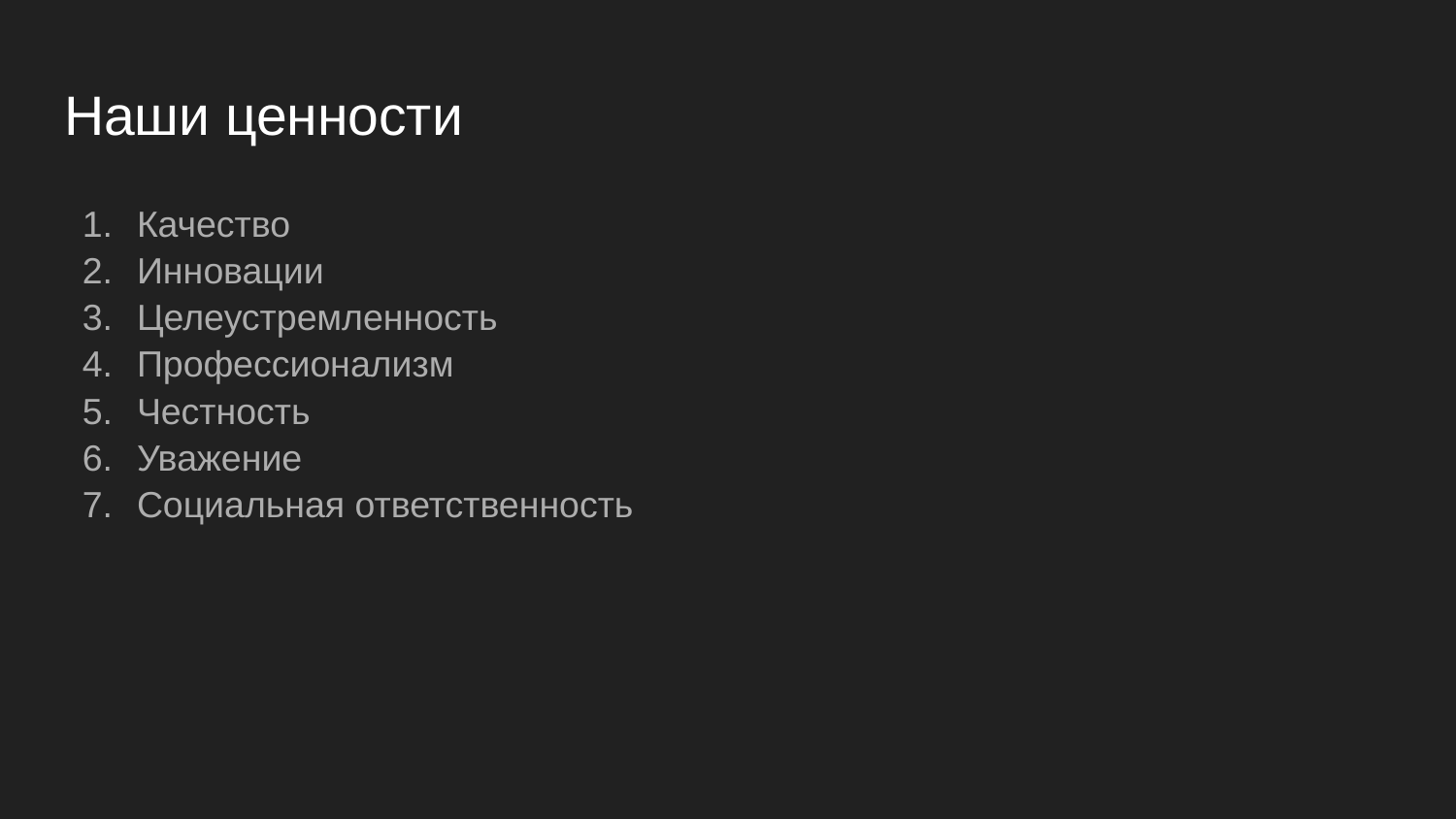

# Наши ценности
Качество
Инновации
Целеустремленность
Профессионализм
Честность
Уважение
Социальная ответственность